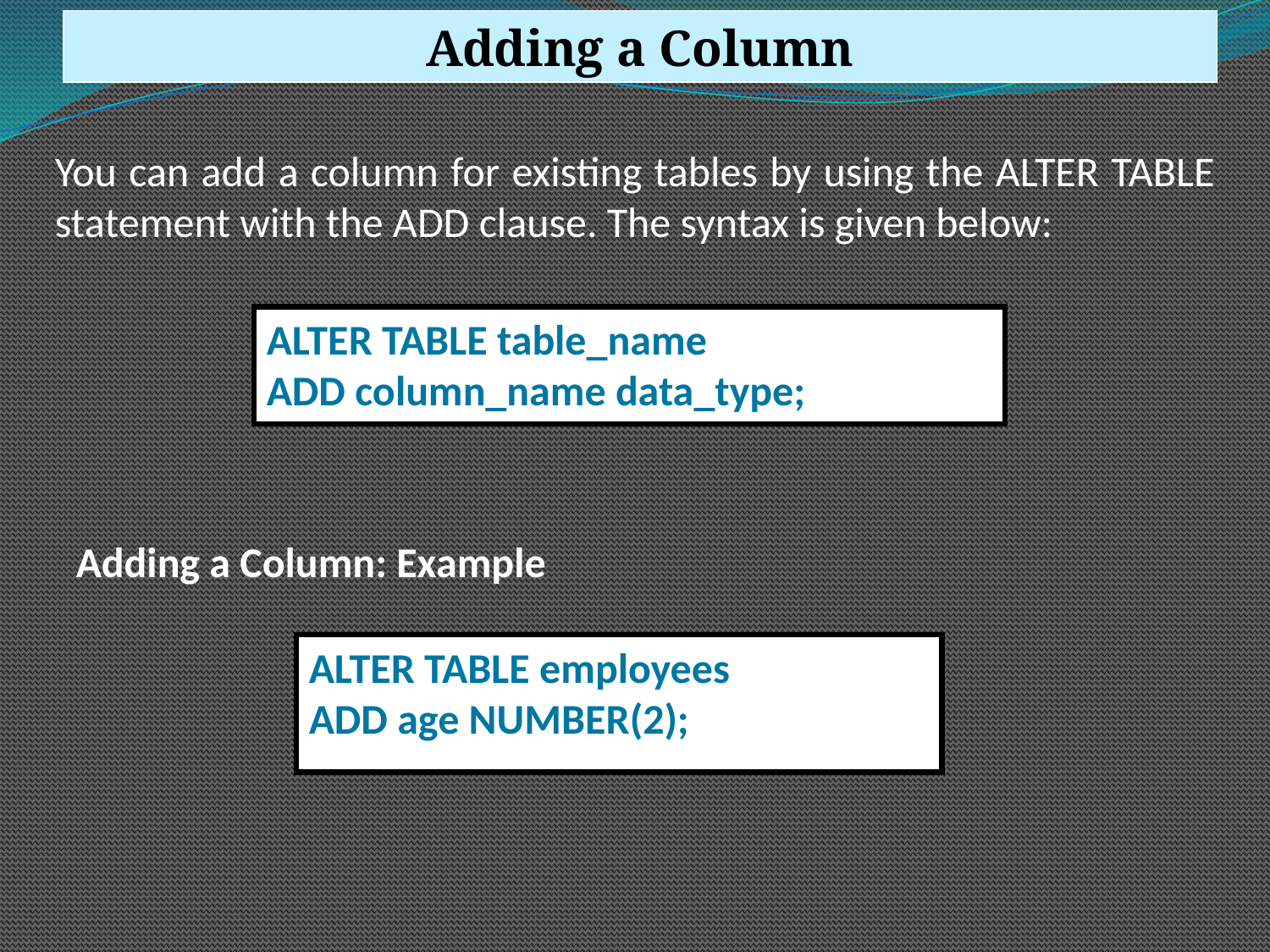

Adding a Column
You can add a column for existing tables by using the ALTER TABLE statement with the ADD clause. The syntax is given below:
ALTER TABLE table_name
ADD column_name data_type;
Adding a Column: Example
ALTER TABLE employees
ADD age NUMBER(2);